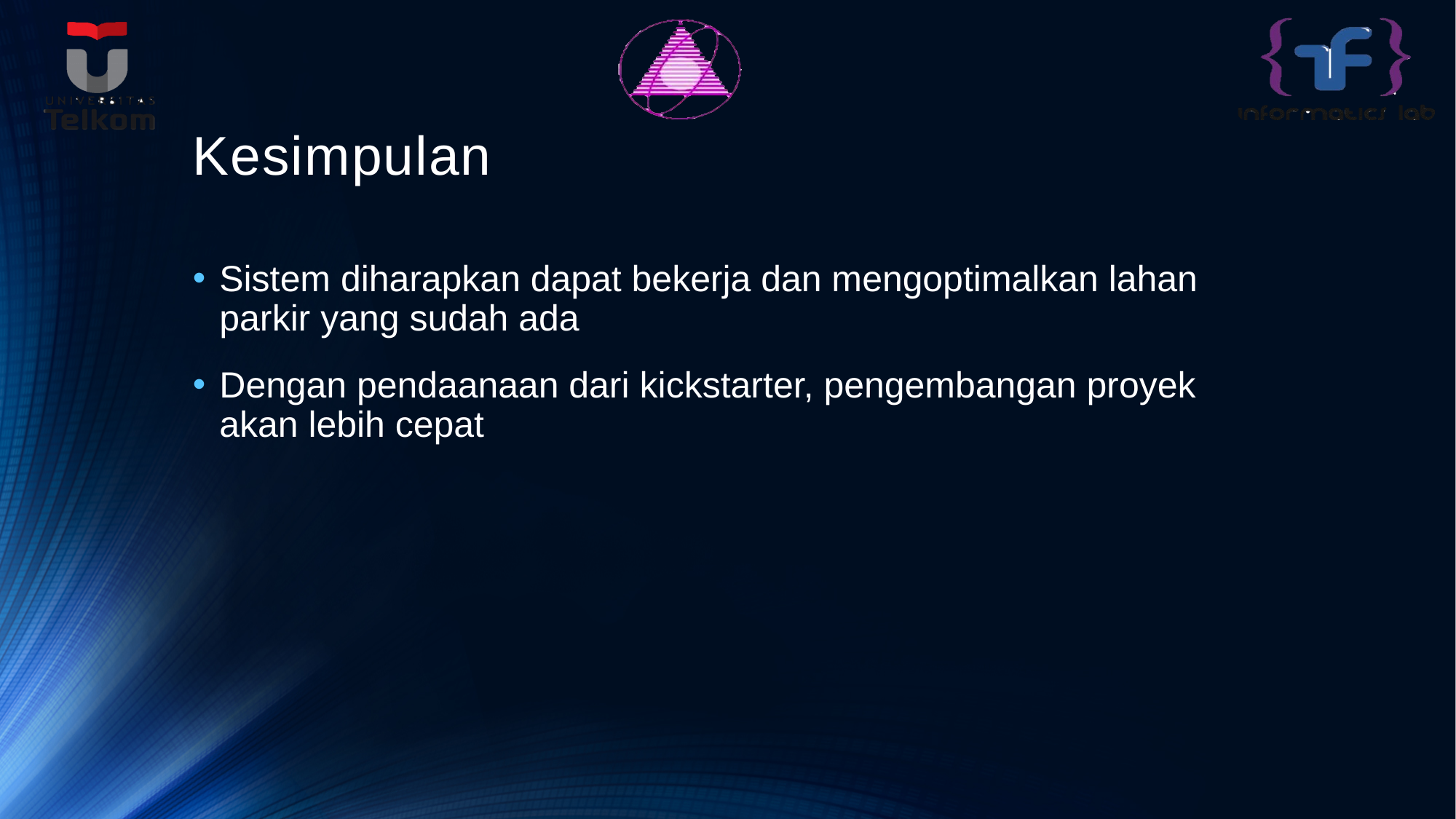

# Kesimpulan
Sistem diharapkan dapat bekerja dan mengoptimalkan lahan parkir yang sudah ada
Dengan pendaanaan dari kickstarter, pengembangan proyek akan lebih cepat